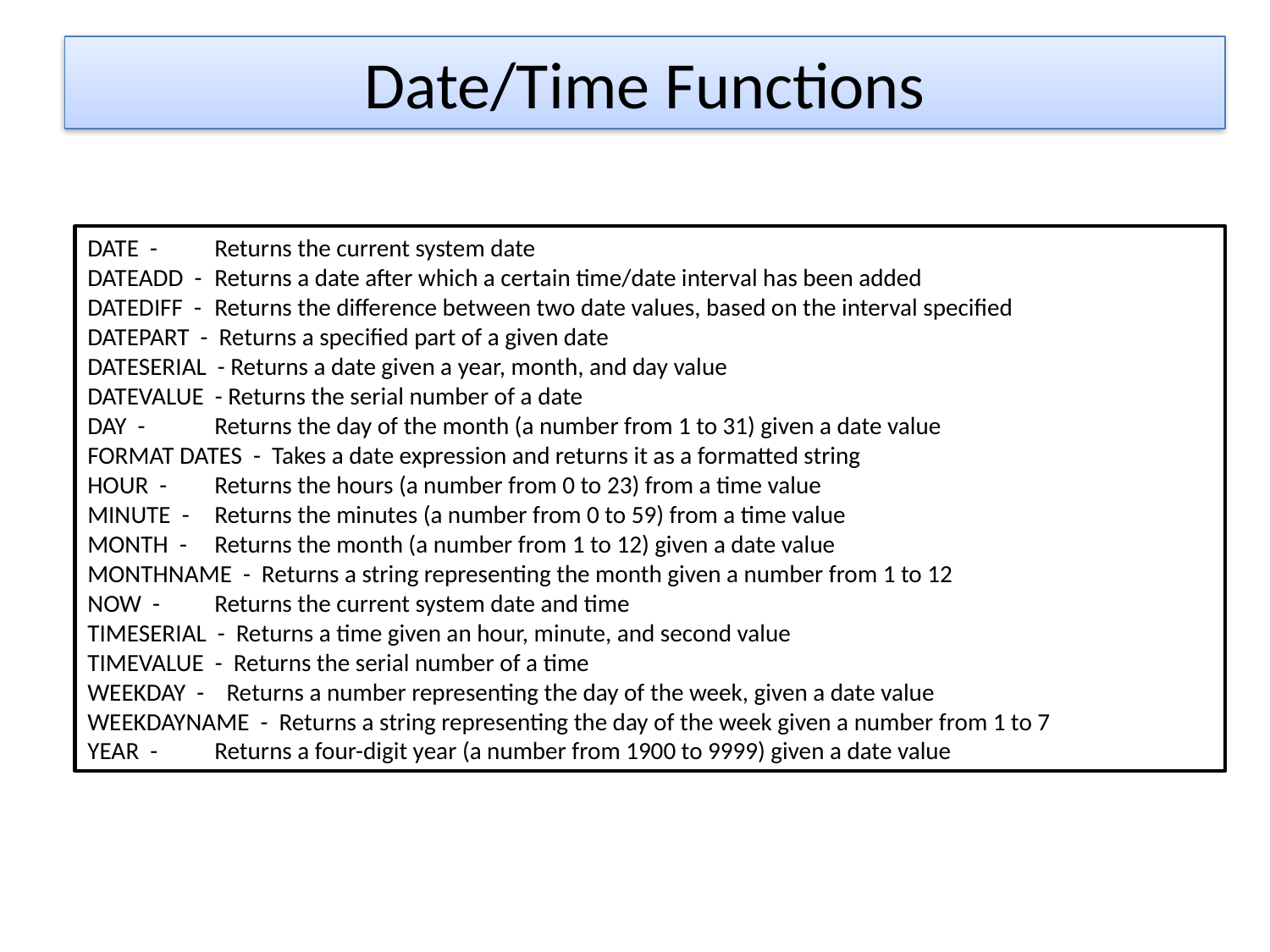

# Date/Time Functions
DATE  -  	Returns the current system date
DATEADD  -  	Returns a date after which a certain time/date interval has been added
DATEDIFF  -  	Returns the difference between two date values, based on the interval specified
DATEPART  -  Returns a specified part of a given date
DATESERIAL  - Returns a date given a year, month, and day value
DATEVALUE  - Returns the serial number of a date
DAY  -  	Returns the day of the month (a number from 1 to 31) given a date value
FORMAT DATES  -  Takes a date expression and returns it as a formatted string
HOUR  -  	Returns the hours (a number from 0 to 23) from a time value
MINUTE  -  	Returns the minutes (a number from 0 to 59) from a time value
MONTH  -  	Returns the month (a number from 1 to 12) given a date value
MONTHNAME  -  Returns a string representing the month given a number from 1 to 12
NOW  -  	Returns the current system date and time
TIMESERIAL  -  Returns a time given an hour, minute, and second value
TIMEVALUE  -  Returns the serial number of a time
WEEKDAY  -    Returns a number representing the day of the week, given a date value
WEEKDAYNAME  -  Returns a string representing the day of the week given a number from 1 to 7
YEAR  -   	Returns a four-digit year (a number from 1900 to 9999) given a date value